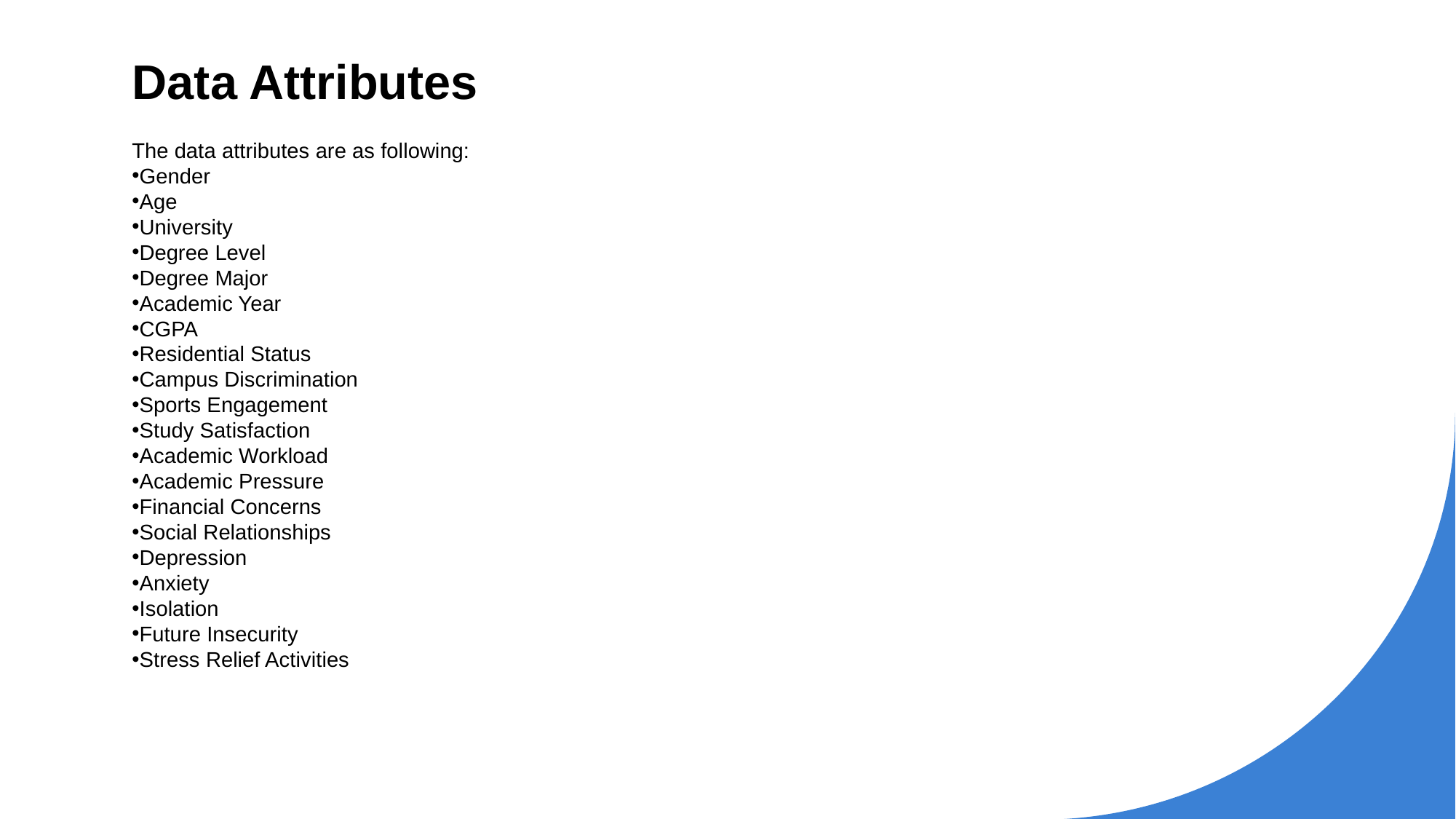

# Data Attributes
The data attributes are as following:
Gender
Age
University
Degree Level
Degree Major
Academic Year
CGPA
Residential Status
Campus Discrimination
Sports Engagement
Study Satisfaction
Academic Workload
Academic Pressure
Financial Concerns
Social Relationships
Depression
Anxiety
Isolation
Future Insecurity
Stress Relief Activities